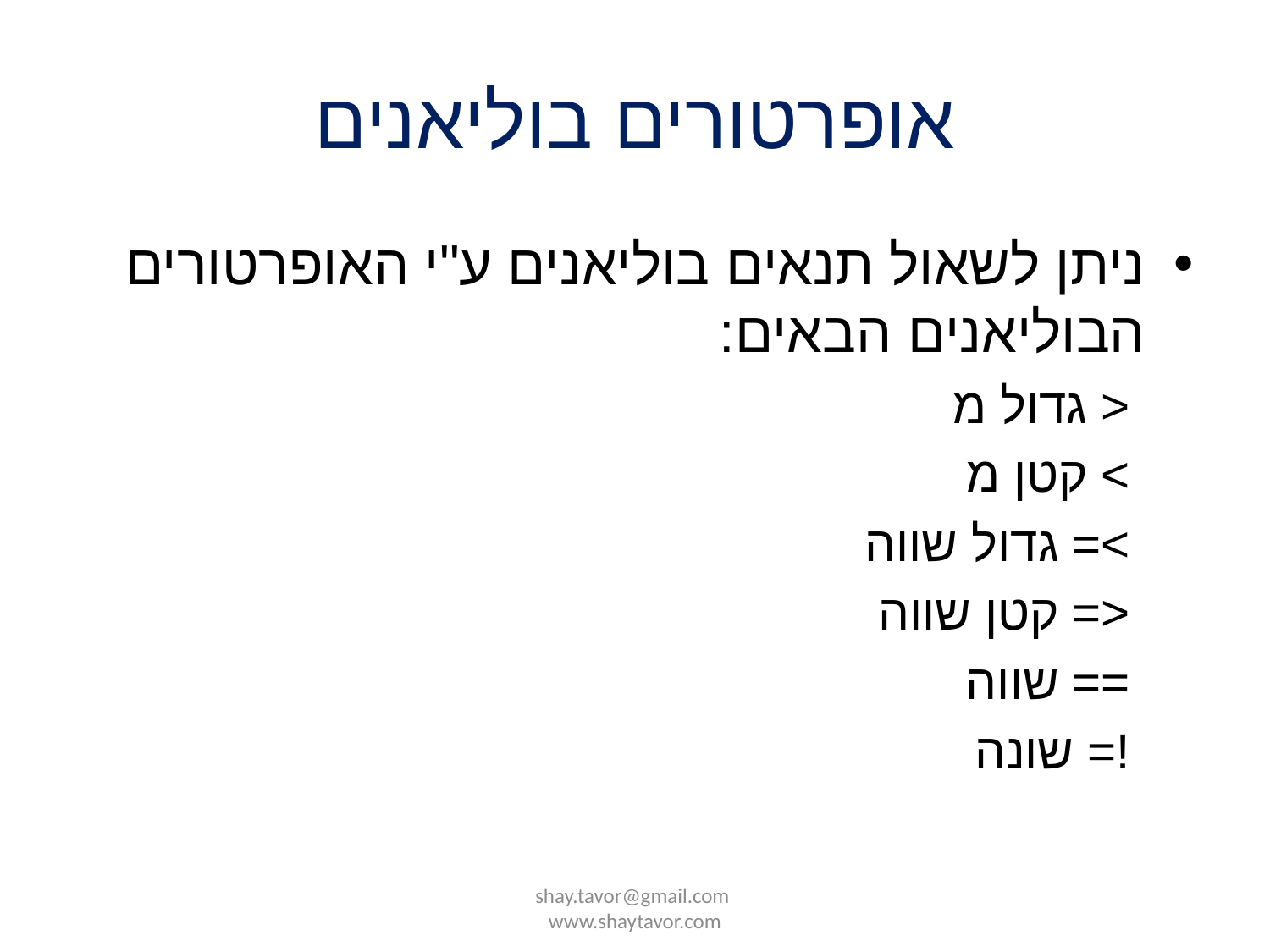

# אופרטורים בוליאנים
ניתן לשאול תנאים בוליאנים ע"י האופרטורים הבוליאנים הבאים:
< גדול מ
> קטן מ
>= גדול שווה
<= קטן שווה
== שווה
!= שונה
shay.tavor@gmail.com  www.shaytavor.com